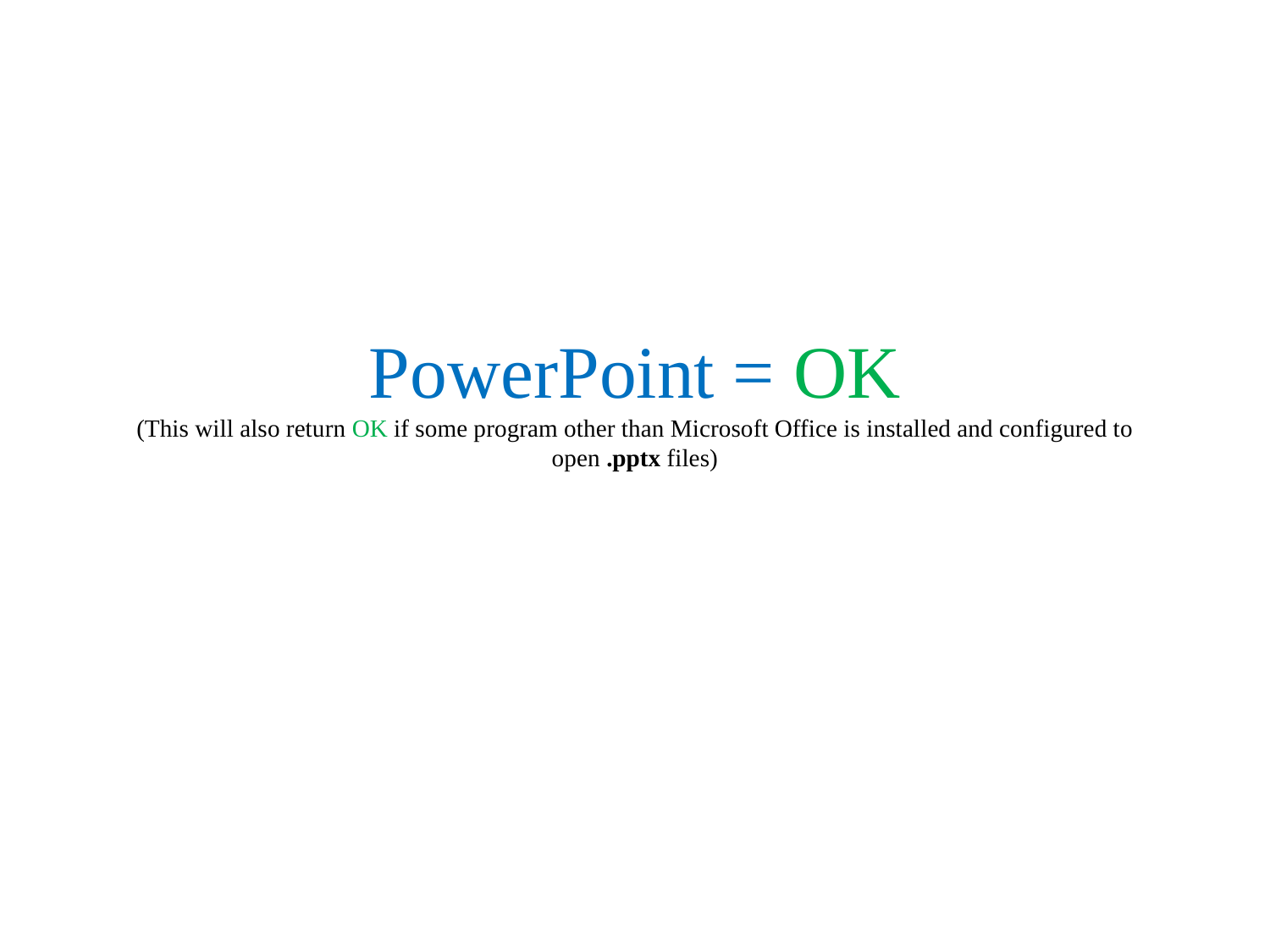

# PowerPoint = OK (This will also return OK if some program other than Microsoft Office is installed and configured to open .pptx files)